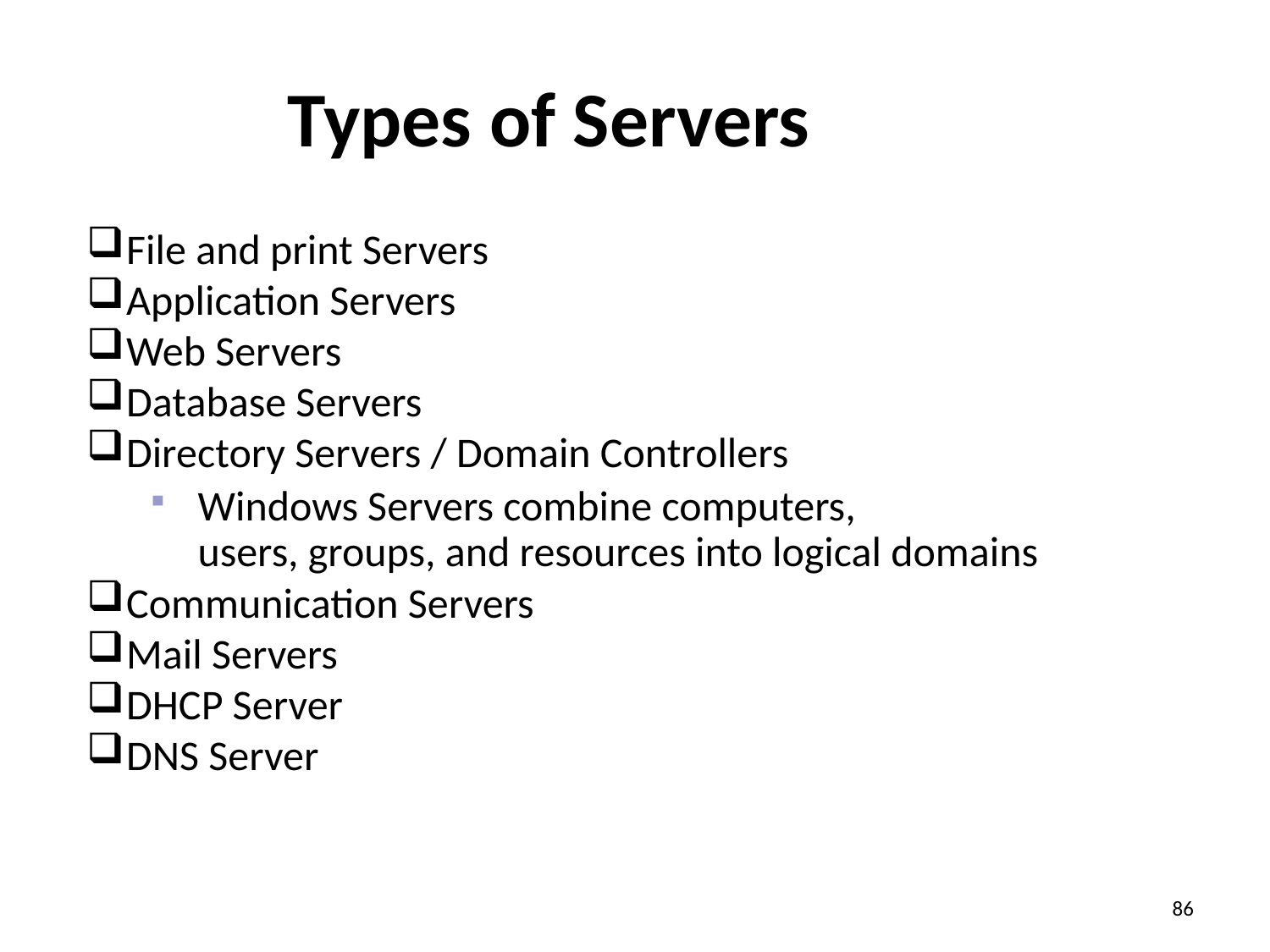

Types of Servers
File and print Servers
Application Servers
Web Servers
Database Servers
Directory Servers / Domain Controllers
Windows Servers combine computers,
users, groups, and resources into logical domains
Communication Servers
Mail Servers
DHCP Server
DNS Server

86